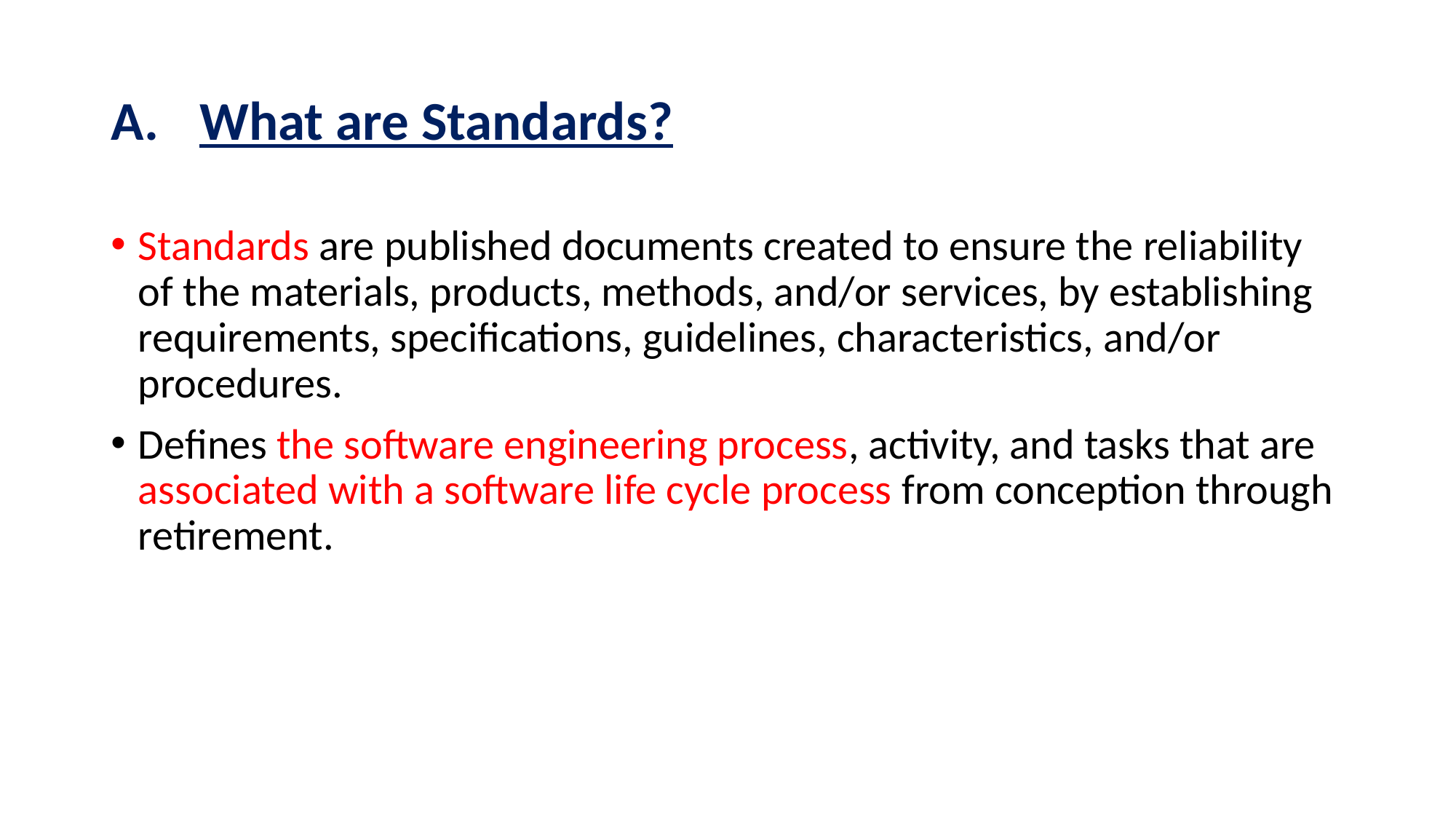

# What are Standards?
Standards are published documents created to ensure the reliability of the materials, products, methods, and/or services, by establishing requirements, specifications, guidelines, characteristics, and/or procedures.
Defines the software engineering process, activity, and tasks that are associated with a software life cycle process from conception through retirement.